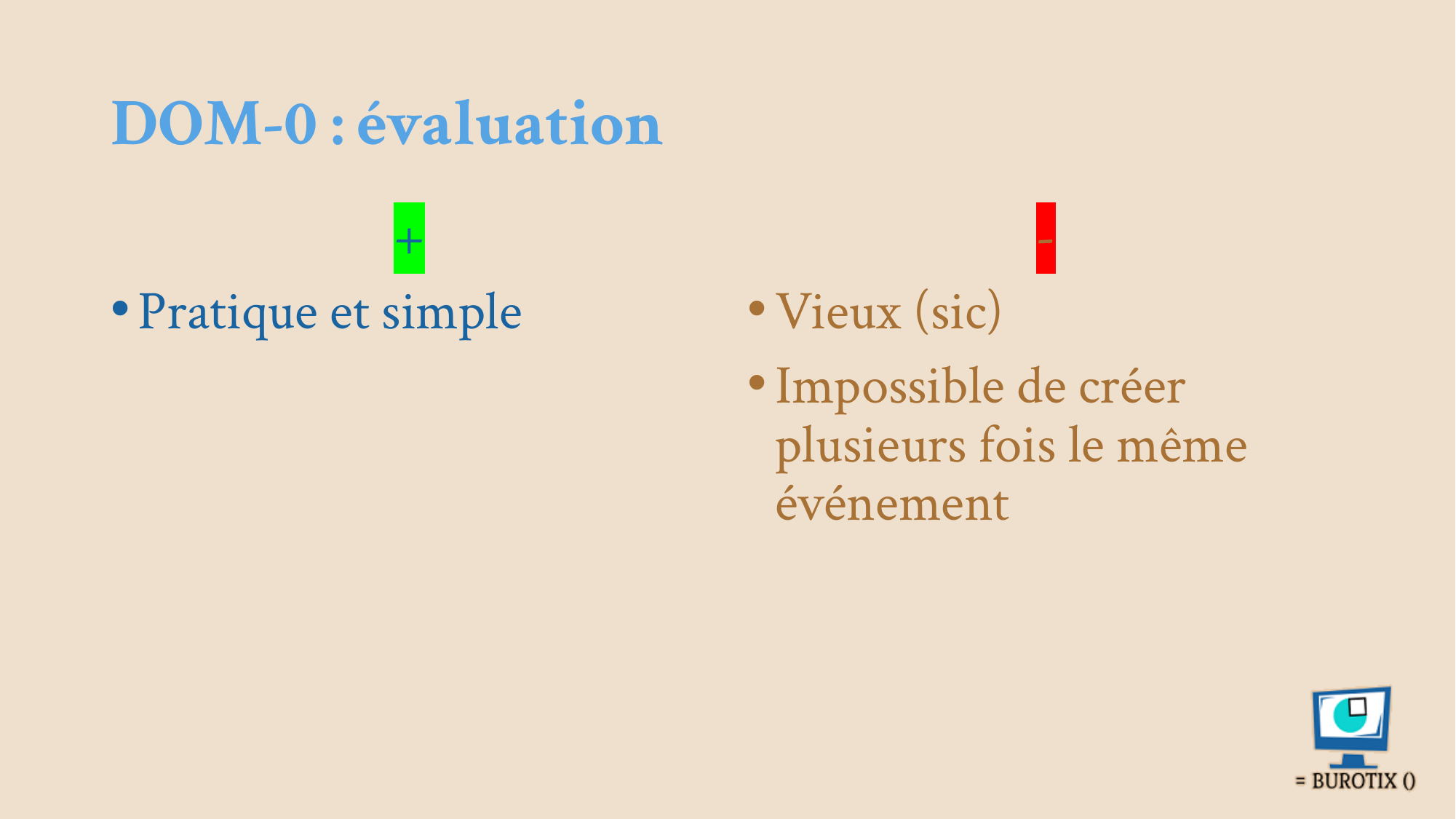

# DOM-0 : évaluation
+
Pratique et simple
-
Vieux (sic)
Impossible de créer plusieurs fois le même événement